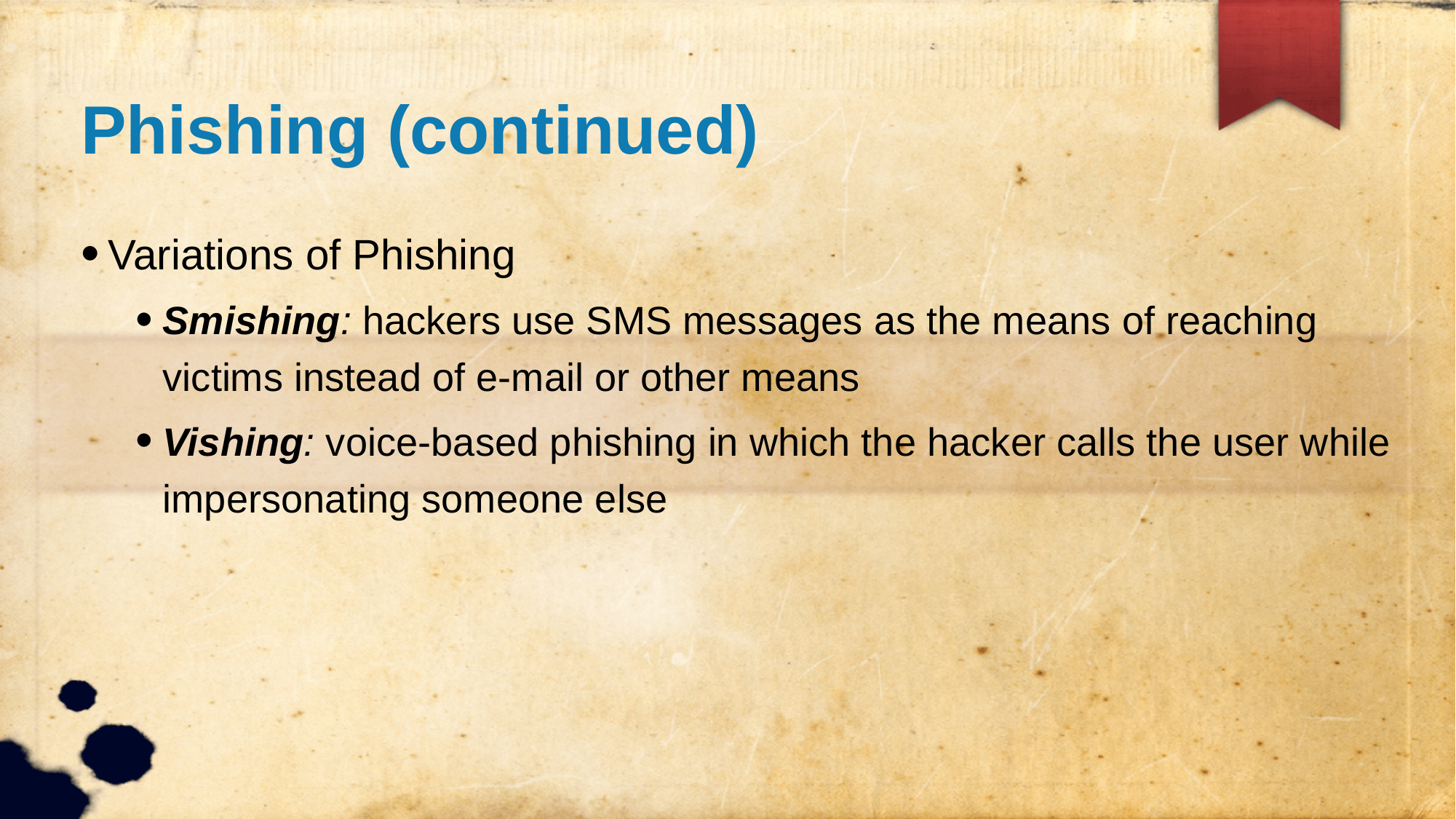

Phishing (continued)
Variations of Phishing
Smishing: hackers use SMS messages as the means of reaching victims instead of e-mail or other means
Vishing: voice-based phishing in which the hacker calls the user while impersonating someone else